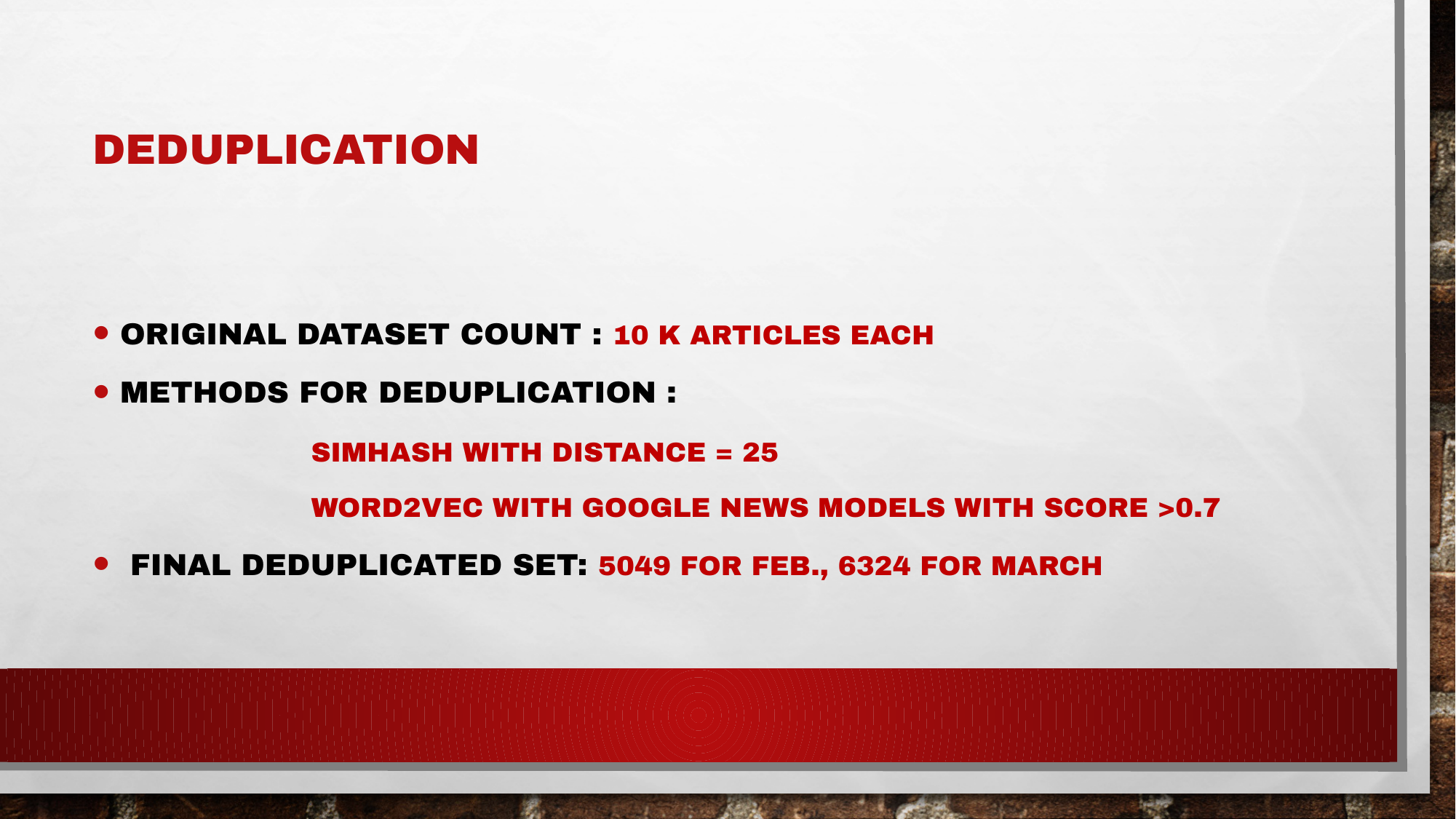

# Deduplication
Original Dataset count : 10 k Articles each
Methods for deduplication :
		Simhash with Distance = 25
		Word2vec with google news models with score >0.7
 Final deduplicated set: 5049 for Feb., 6324 for March